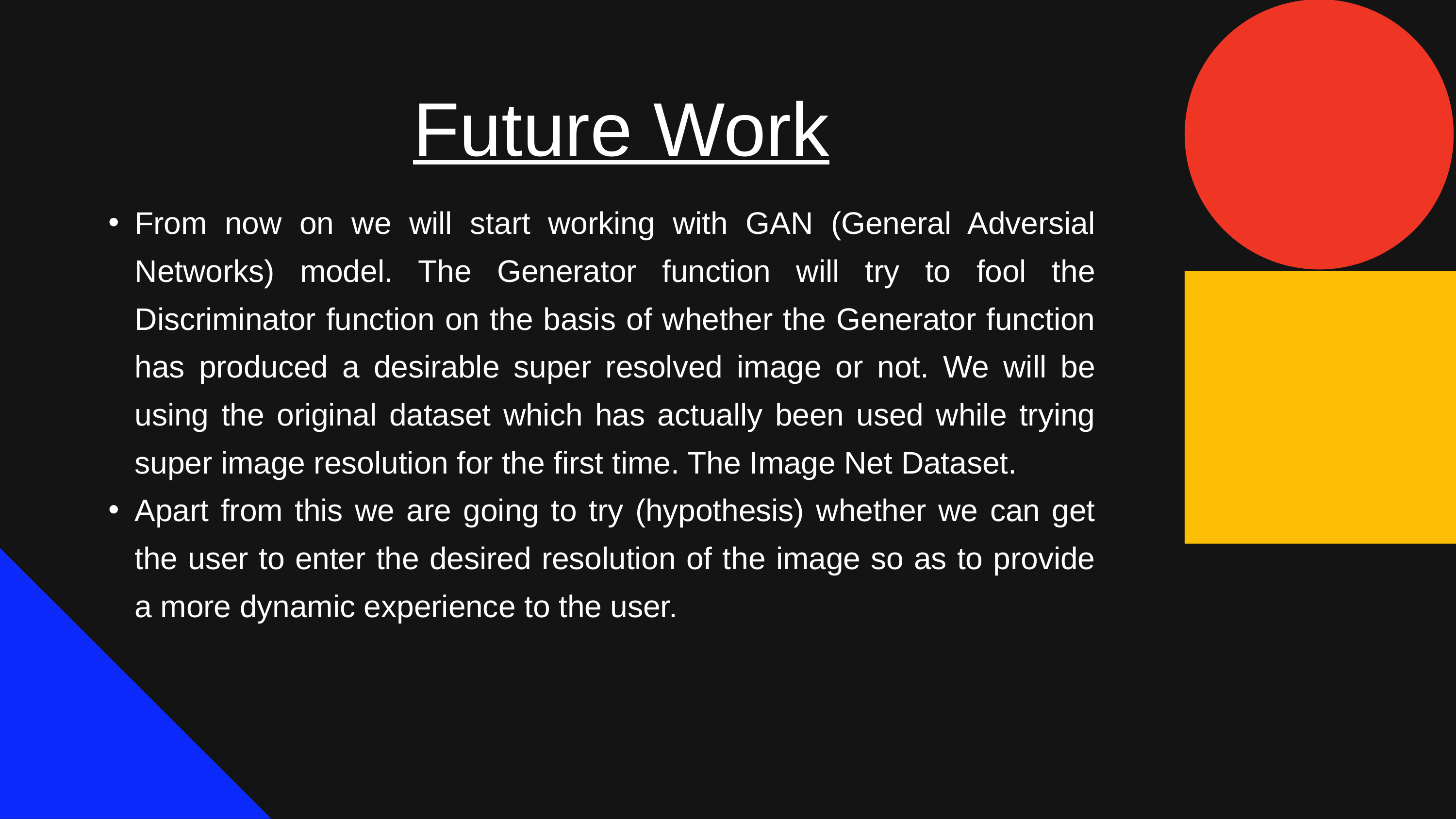

Future Work
From now on we will start working with GAN (General Adversial Networks) model. The Generator function will try to fool the Discriminator function on the basis of whether the Generator function has produced a desirable super resolved image or not. We will be using the original dataset which has actually been used while trying super image resolution for the first time. The Image Net Dataset.
Apart from this we are going to try (hypothesis) whether we can get the user to enter the desired resolution of the image so as to provide a more dynamic experience to the user.